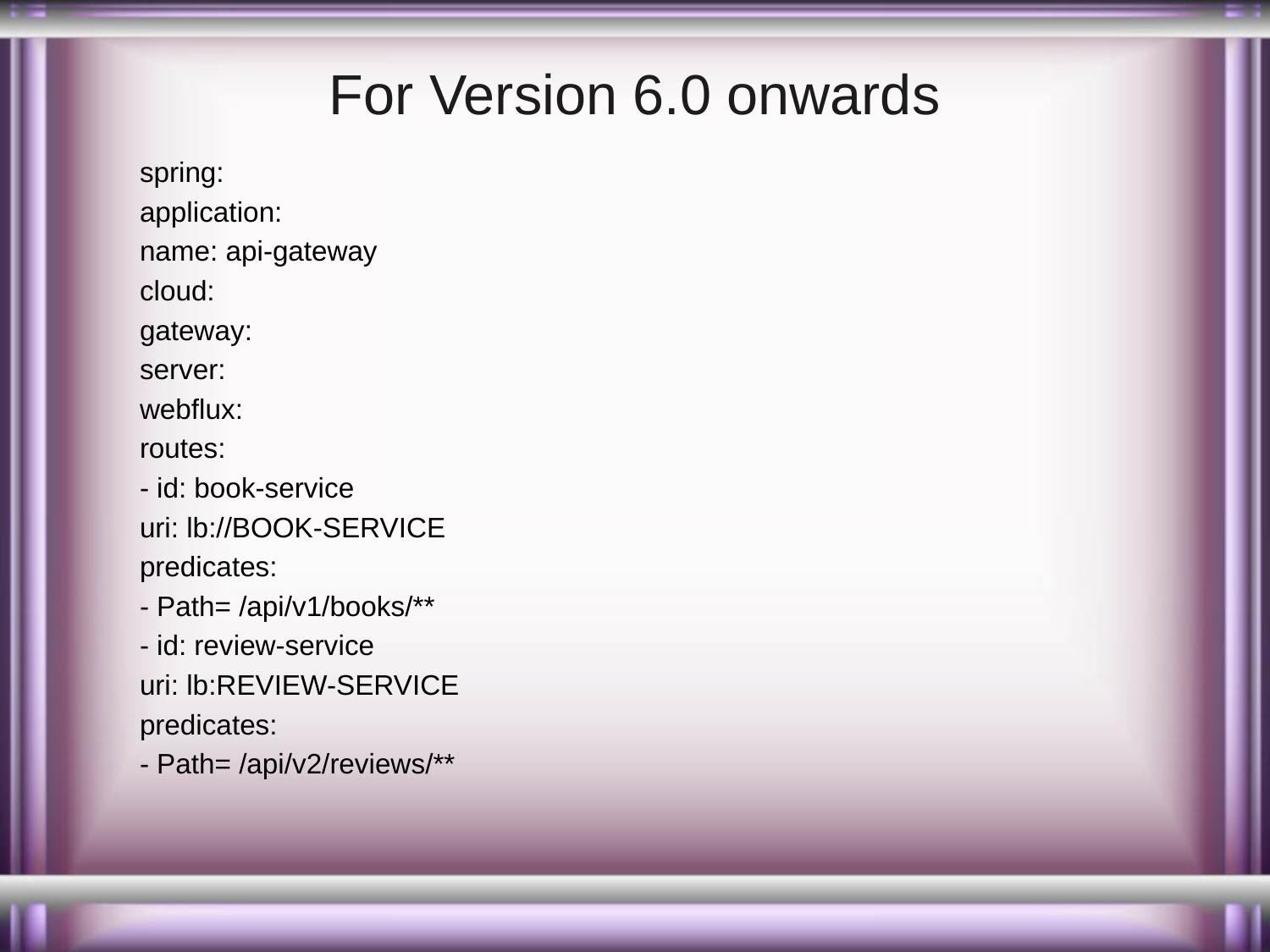

# For Version 6.0 onwards
spring:
application:
name: api-gateway
cloud:
gateway:
server:
webflux:
routes:
- id: book-service
uri: lb://BOOK-SERVICE
predicates:
- Path= /api/v1/books/**
- id: review-service
uri: lb:REVIEW-SERVICE
predicates:
- Path= /api/v2/reviews/**